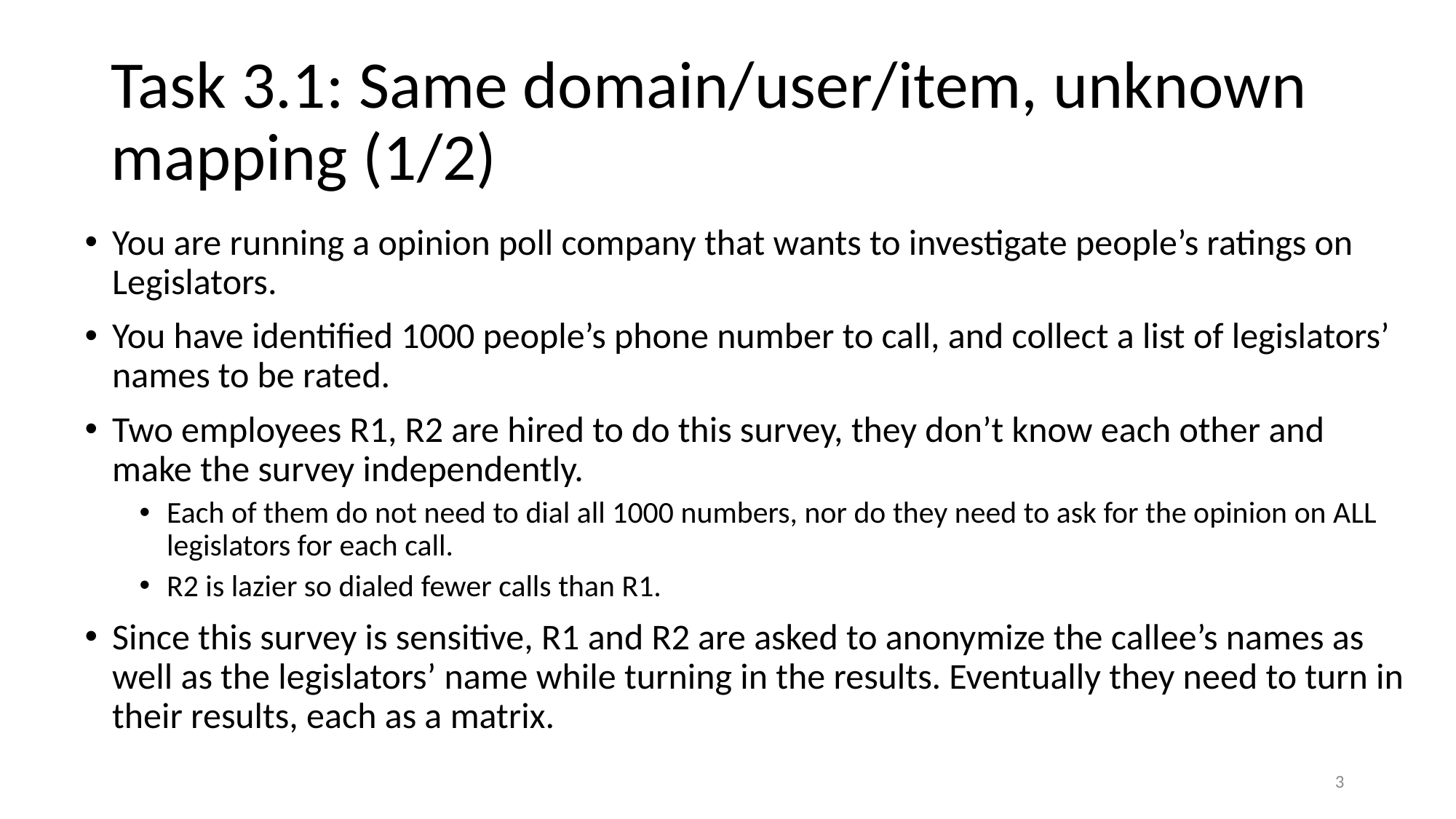

# Task 3.1: Same domain/user/item, unknown mapping (1/2)
You are running a opinion poll company that wants to investigate people’s ratings on Legislators.
You have identified 1000 people’s phone number to call, and collect a list of legislators’ names to be rated.
Two employees R1, R2 are hired to do this survey, they don’t know each other and make the survey independently.
Each of them do not need to dial all 1000 numbers, nor do they need to ask for the opinion on ALL legislators for each call.
R2 is lazier so dialed fewer calls than R1.
Since this survey is sensitive, R1 and R2 are asked to anonymize the callee’s names as well as the legislators’ name while turning in the results. Eventually they need to turn in their results, each as a matrix.
3